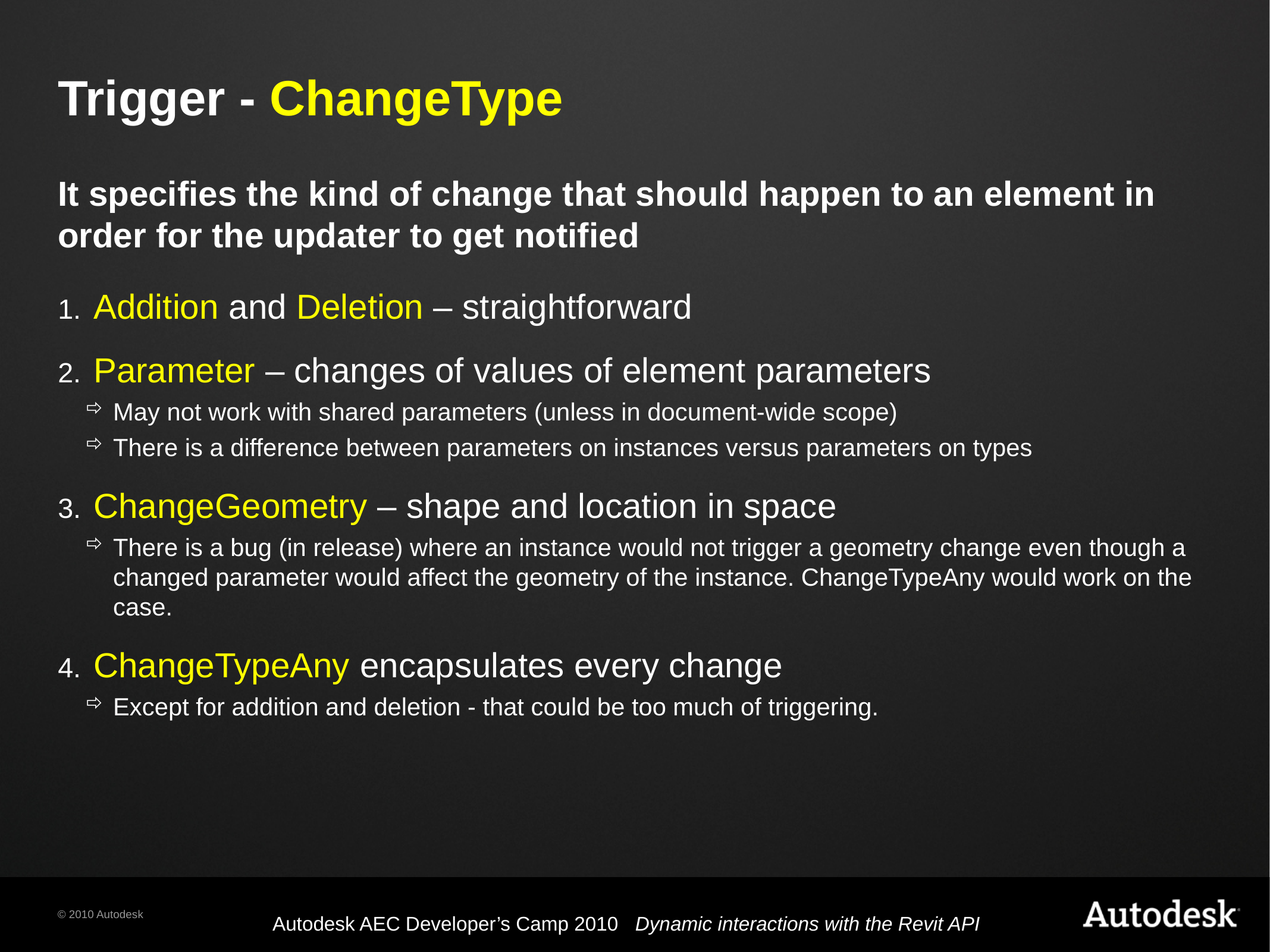

# Trigger - ChangeType
It specifies the kind of change that should happen to an element in order for the updater to get notified
Addition and Deletion – straightforward
Parameter – changes of values of element parameters
May not work with shared parameters (unless in document-wide scope)
There is a difference between parameters on instances versus parameters on types
ChangeGeometry – shape and location in space
There is a bug (in release) where an instance would not trigger a geometry change even though a changed parameter would affect the geometry of the instance. ChangeTypeAny would work on the case.
ChangeTypeAny encapsulates every change
Except for addition and deletion - that could be too much of triggering.